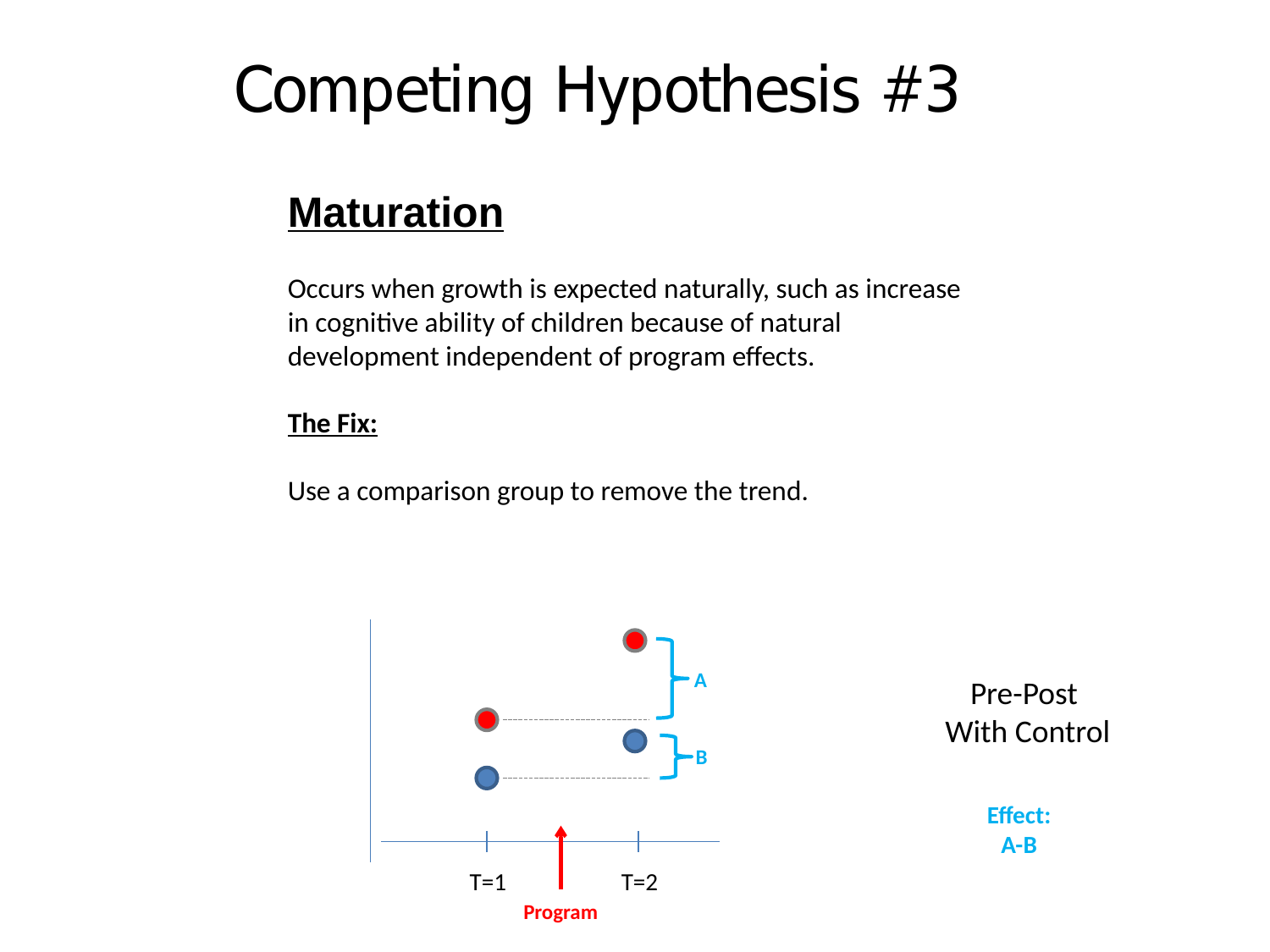

Competing Hypothesis #3

Maturation

Occurs when growth is expected naturally, such as increase in cognitive ability of children because of natural development independent of program effects.

The Fix:

Use a comparison group to remove the trend.

A
Pre-Post
With Control

B

Effect:
A-B
T=1
T=2
Program